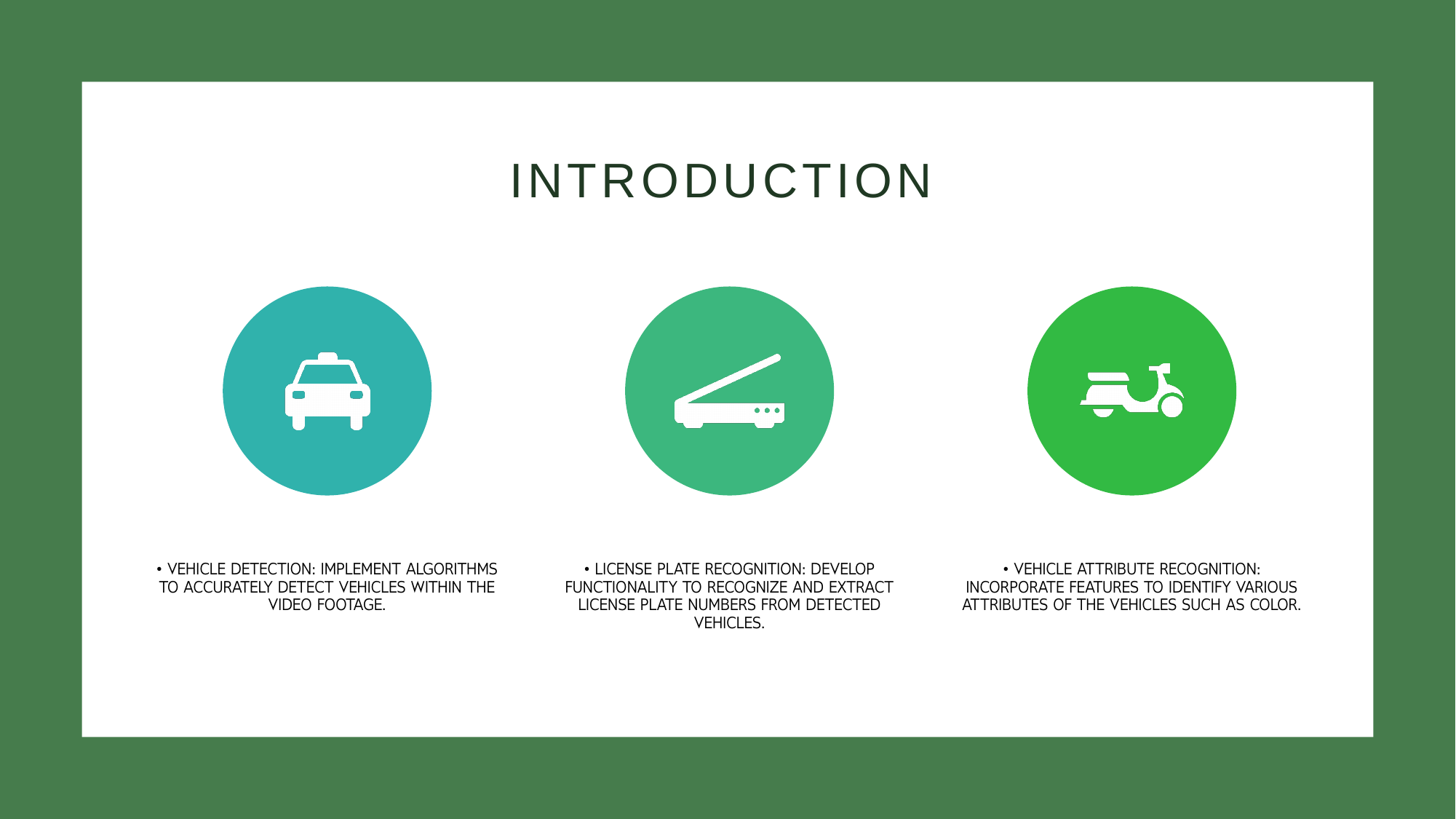

# Introduction
• Vehicle Detection: Implement algorithms to accurately detect vehicles within the video footage.
• License Plate Recognition: Develop functionality to recognize and extract license plate numbers from detected vehicles.
• Vehicle Attribute Recognition: Incorporate features to identify various attributes of the vehicles such as color.